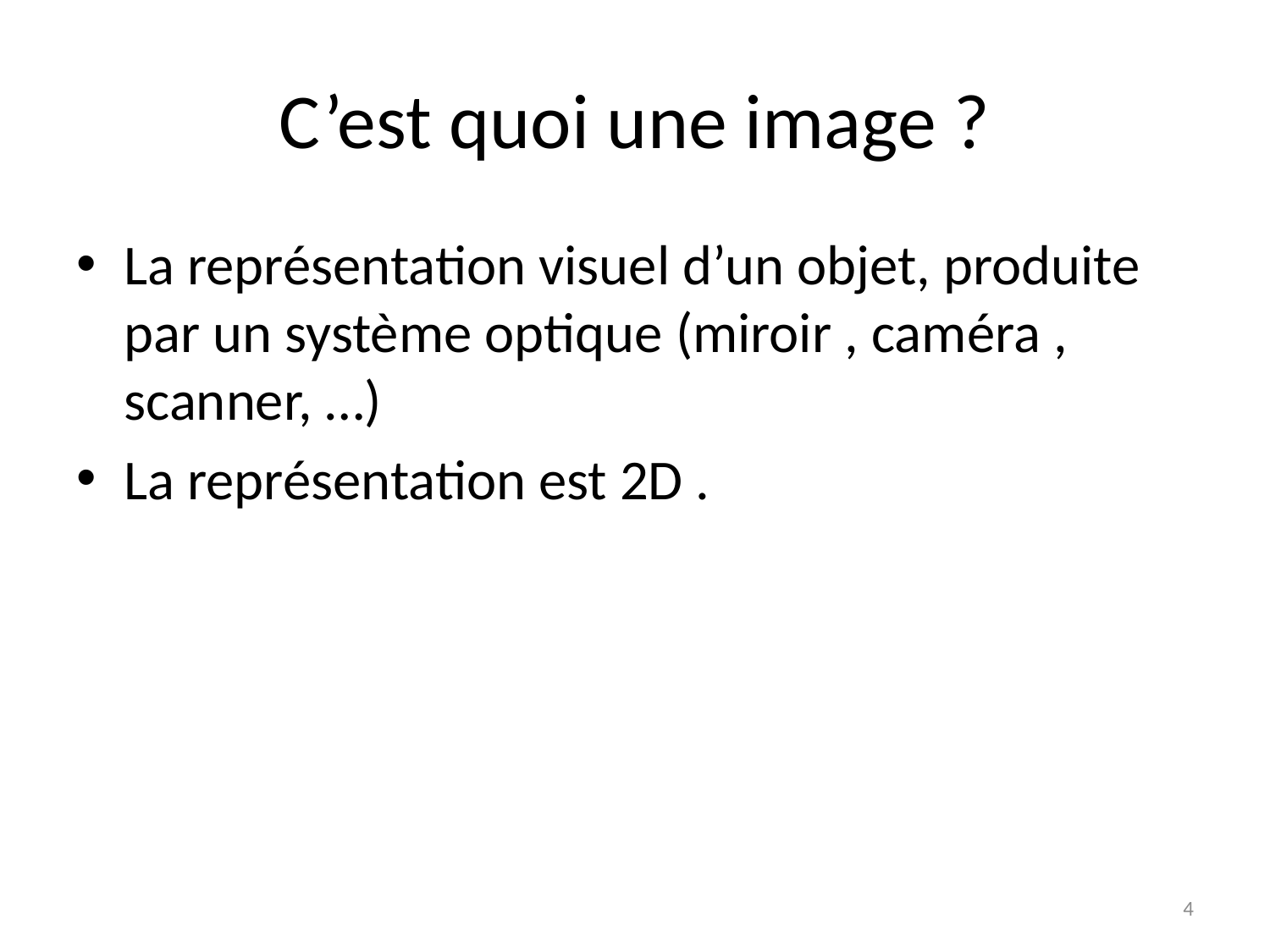

# C’est quoi une image ?
La représentation visuel d’un objet, produite par un système optique (miroir , caméra , scanner, …)
La représentation est 2D .

4